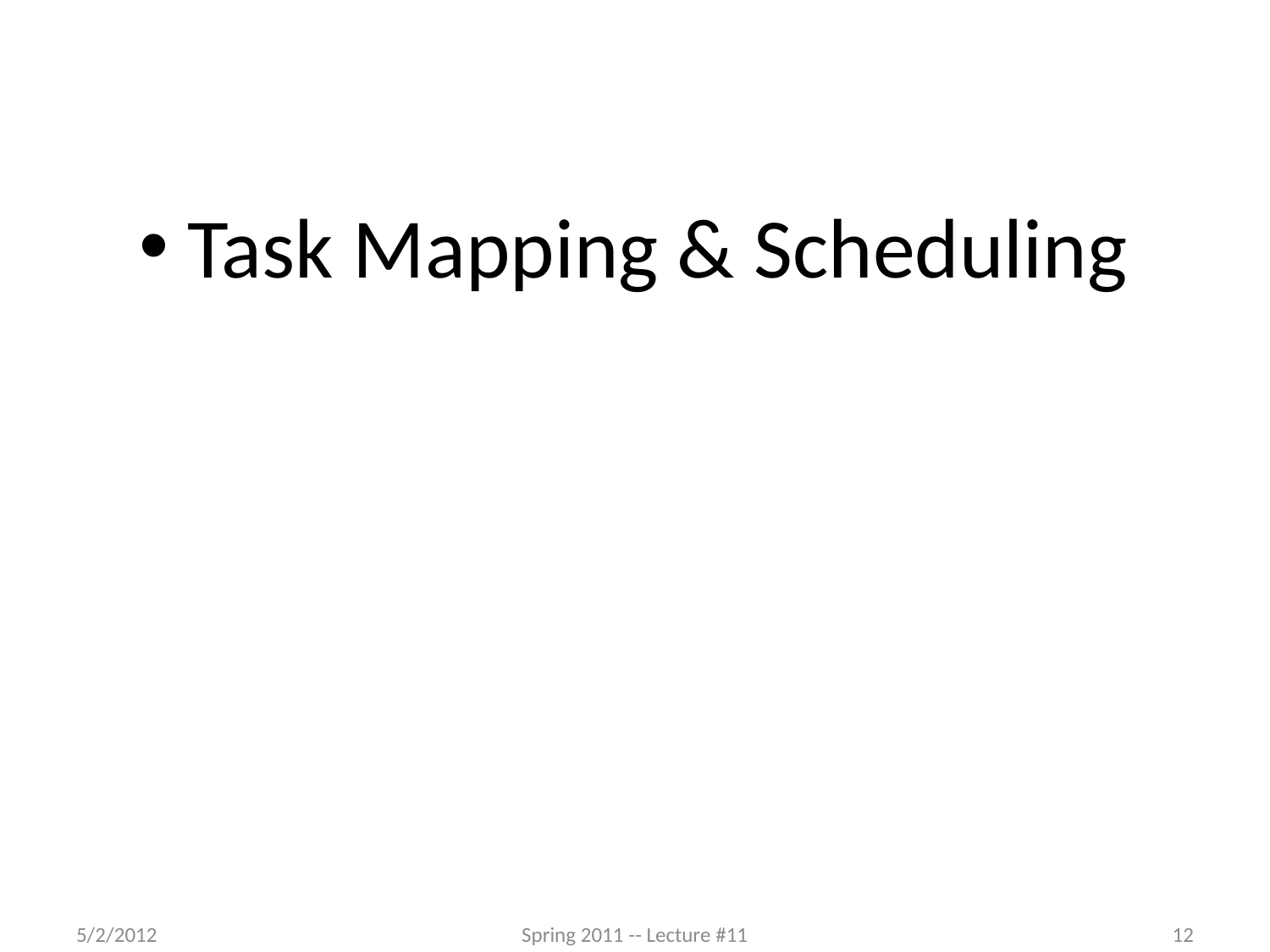

#
Task Mapping & Scheduling
5/2/2012
Spring 2011 -- Lecture #11
12